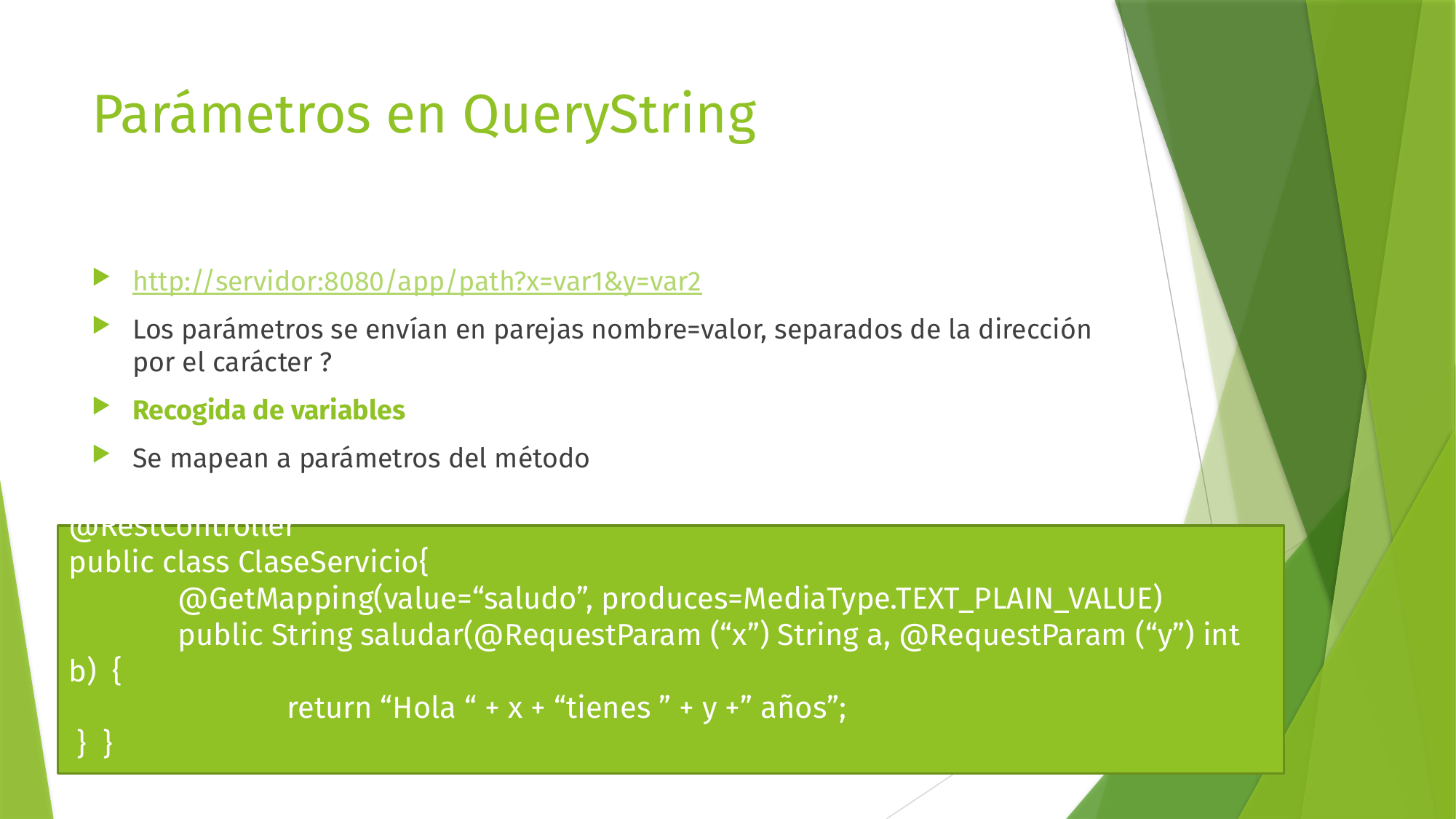

# Parámetros en QueryString
http://servidor:8080/app/path?x=var1&y=var2
Los parámetros se envían en parejas nombre=valor, separados de la dirección por el carácter ?
Recogida de variables
Se mapean a parámetros del método
@RestController
public class ClaseServicio{
	@GetMapping(value=“saludo”, produces=MediaType.TEXT_PLAIN_VALUE)
	public String saludar(@RequestParam (“x”) String a, @RequestParam (“y”) int b)  {
		return “Hola “ + x + “tienes ” + y +” años”;
 }  }